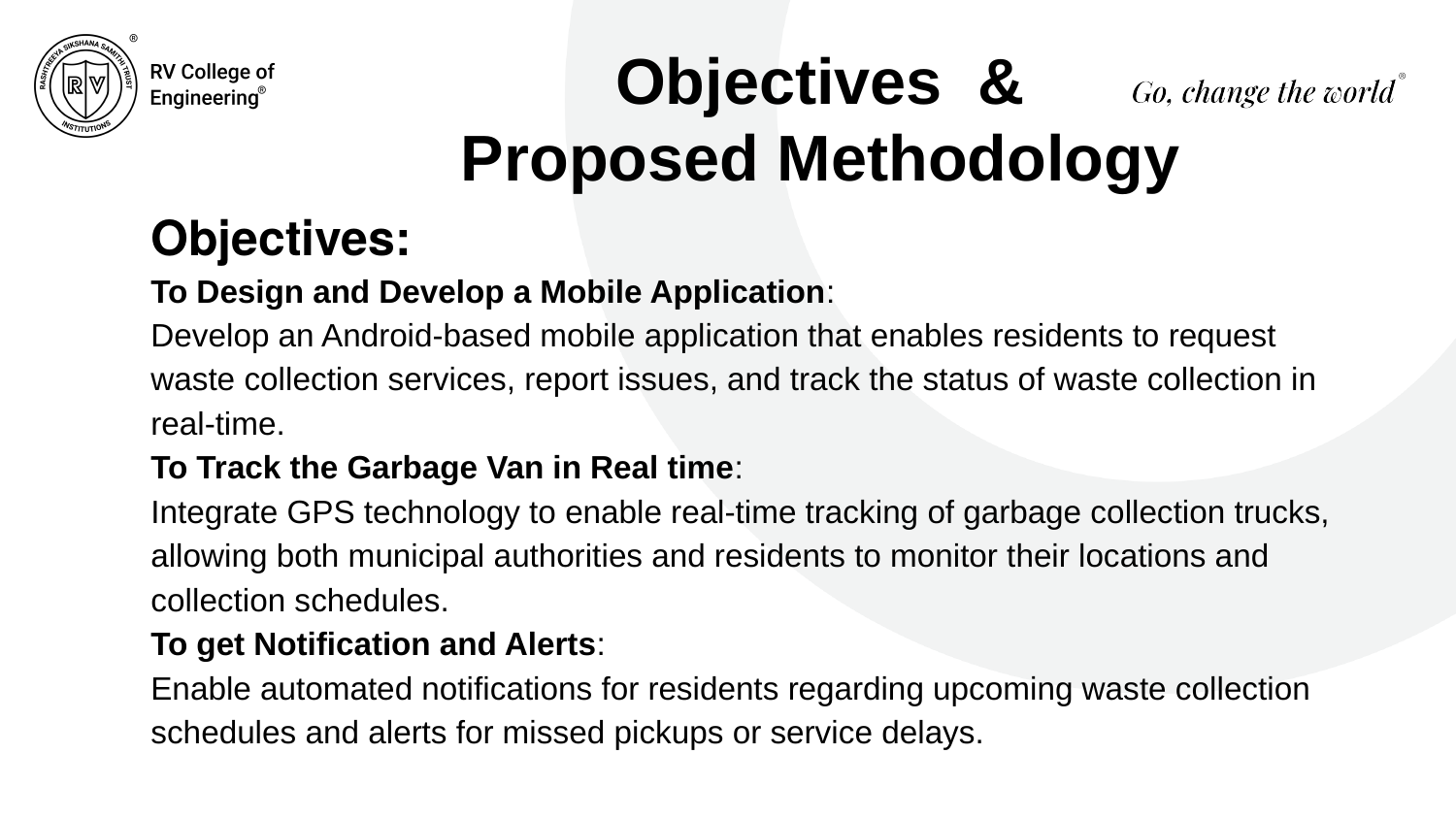

# Objectives  & Proposed Methodology
Objectives:
To Design and Develop a Mobile Application:
Develop an Android-based mobile application that enables residents to request waste collection services, report issues, and track the status of waste collection in real-time.
To Track the Garbage Van in Real time:
Integrate GPS technology to enable real-time tracking of garbage collection trucks, allowing both municipal authorities and residents to monitor their locations and collection schedules.
To get Notification and Alerts:
Enable automated notifications for residents regarding upcoming waste collection schedules and alerts for missed pickups or service delays.